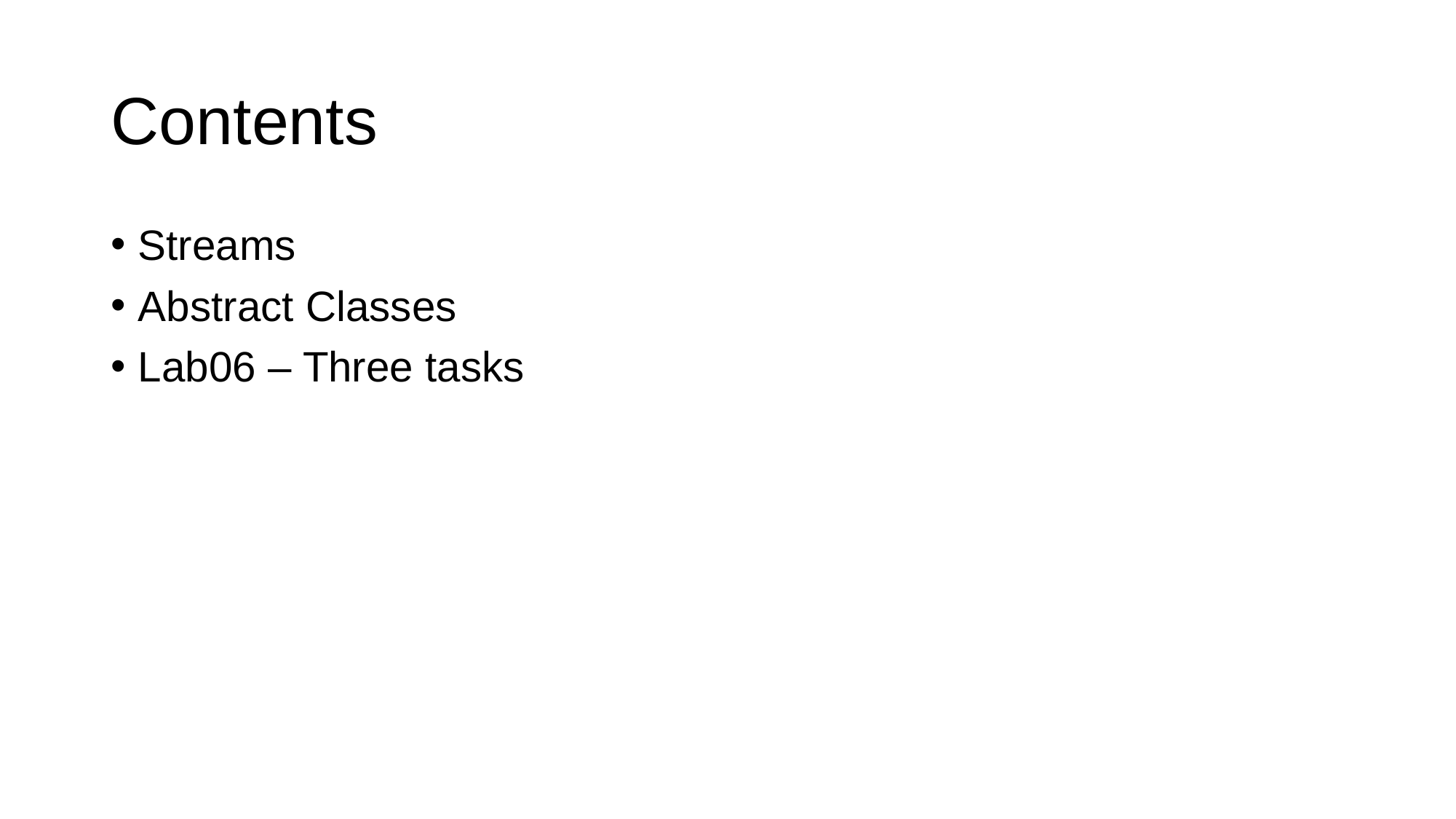

# Contents
Streams
Abstract Classes
Lab06 – Three tasks